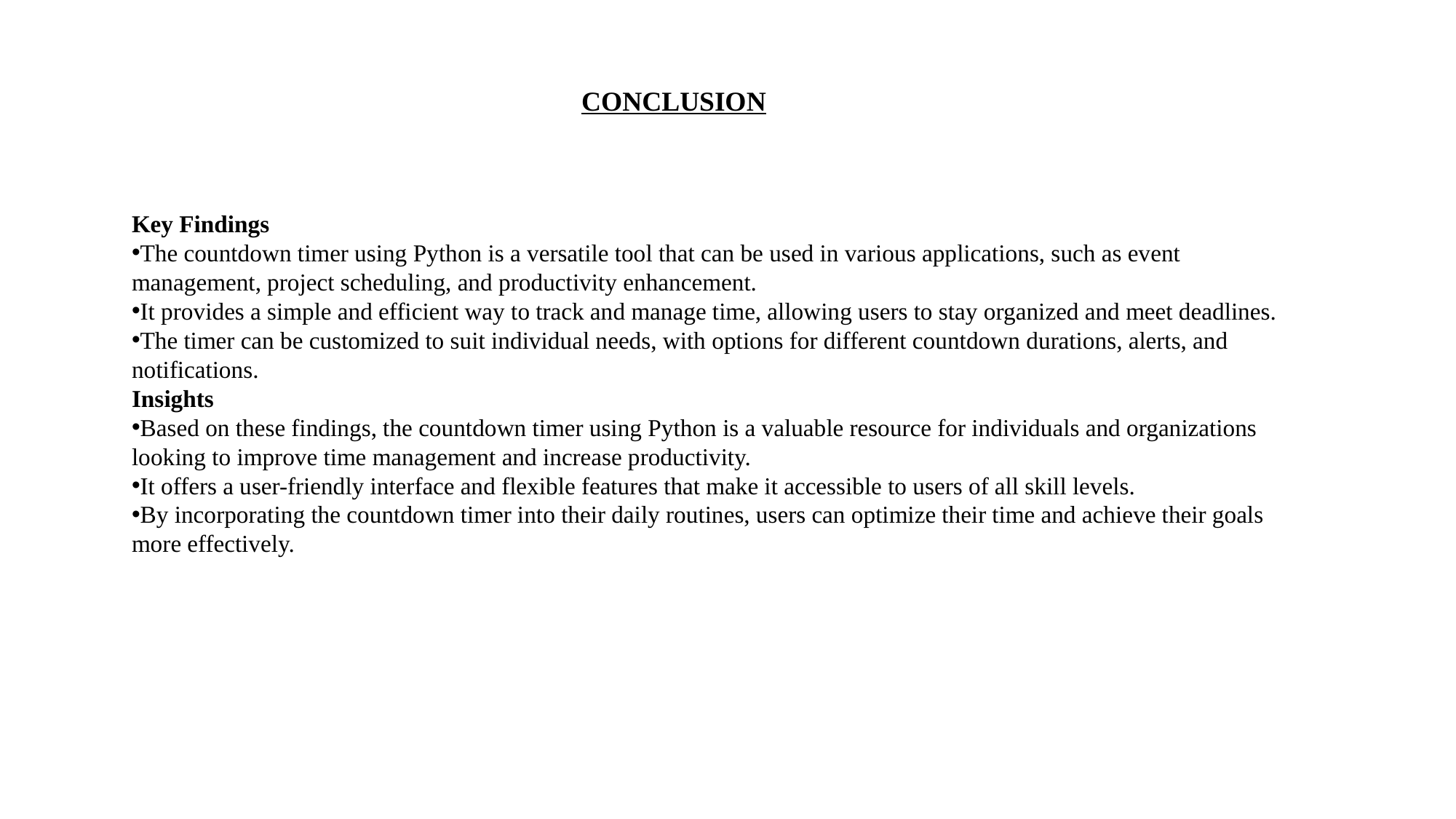

CONCLUSION
Key Findings
The countdown timer using Python is a versatile tool that can be used in various applications, such as event management, project scheduling, and productivity enhancement.
It provides a simple and efficient way to track and manage time, allowing users to stay organized and meet deadlines.
The timer can be customized to suit individual needs, with options for different countdown durations, alerts, and notifications.
Insights
Based on these findings, the countdown timer using Python is a valuable resource for individuals and organizations looking to improve time management and increase productivity.
It offers a user-friendly interface and flexible features that make it accessible to users of all skill levels.
By incorporating the countdown timer into their daily routines, users can optimize their time and achieve their goals more effectively.